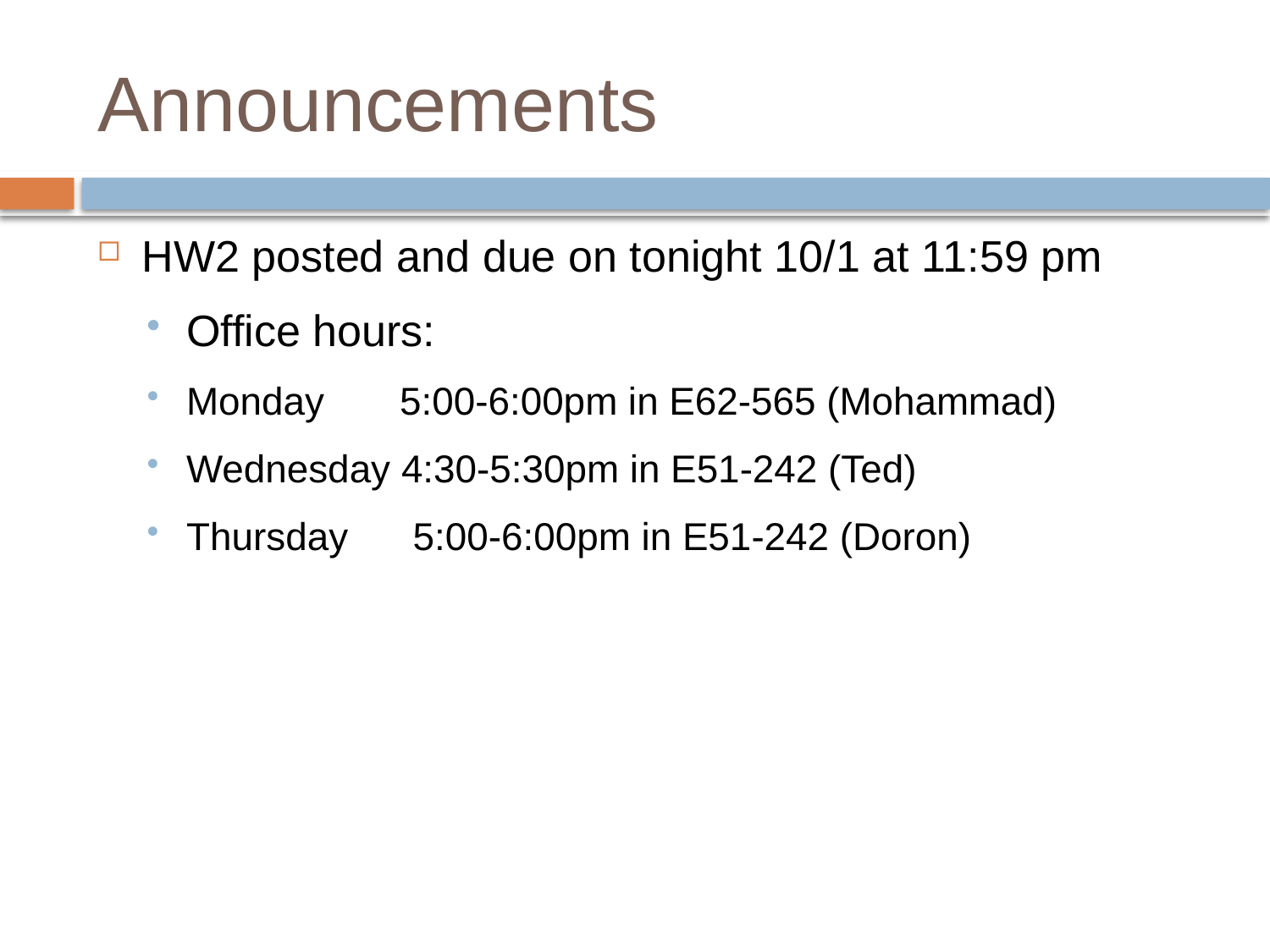

# Announcements
HW2 posted and due on tonight 10/1 at 11:59 pm
Office hours:
Monday       5:00-6:00pm in E62-565 (Mohammad)
Wednesday 4:30-5:30pm in E51-242 (Ted)
Thursday      5:00-6:00pm in E51-242 (Doron)